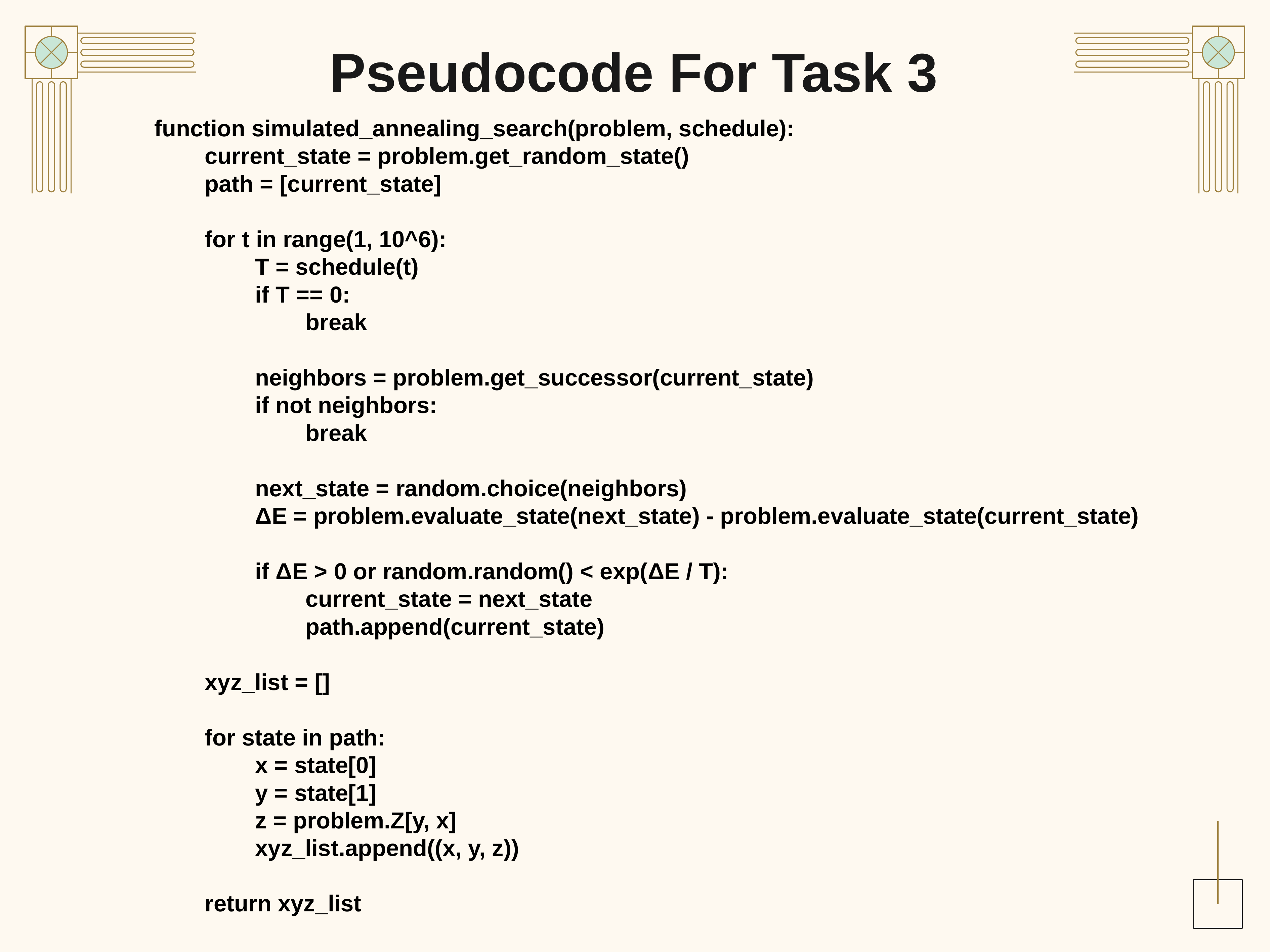

# Pseudocode For Task 3

function simulated_annealing_search(problem, schedule):
	current_state = problem.get_random_state()
    	path = [current_state]

    	for t in range(1, 10^6):
        	T = schedule(t)
        	if T == 0:
            		break

        	neighbors = problem.get_successor(current_state)
        	if not neighbors:
            		break

        	next_state = random.choice(neighbors)
        	ΔE = problem.evaluate_state(next_state) - problem.evaluate_state(current_state)

        	if ΔE > 0 or random.random() < exp(ΔE / T):
            		current_state = next_state
            		path.append(current_state)

    	xyz_list = []

    	for state in path:
        	x = state[0]
        	y = state[1]
        	z = problem.Z[y, x]
        	xyz_list.append((x, y, z))

    	return xyz_list